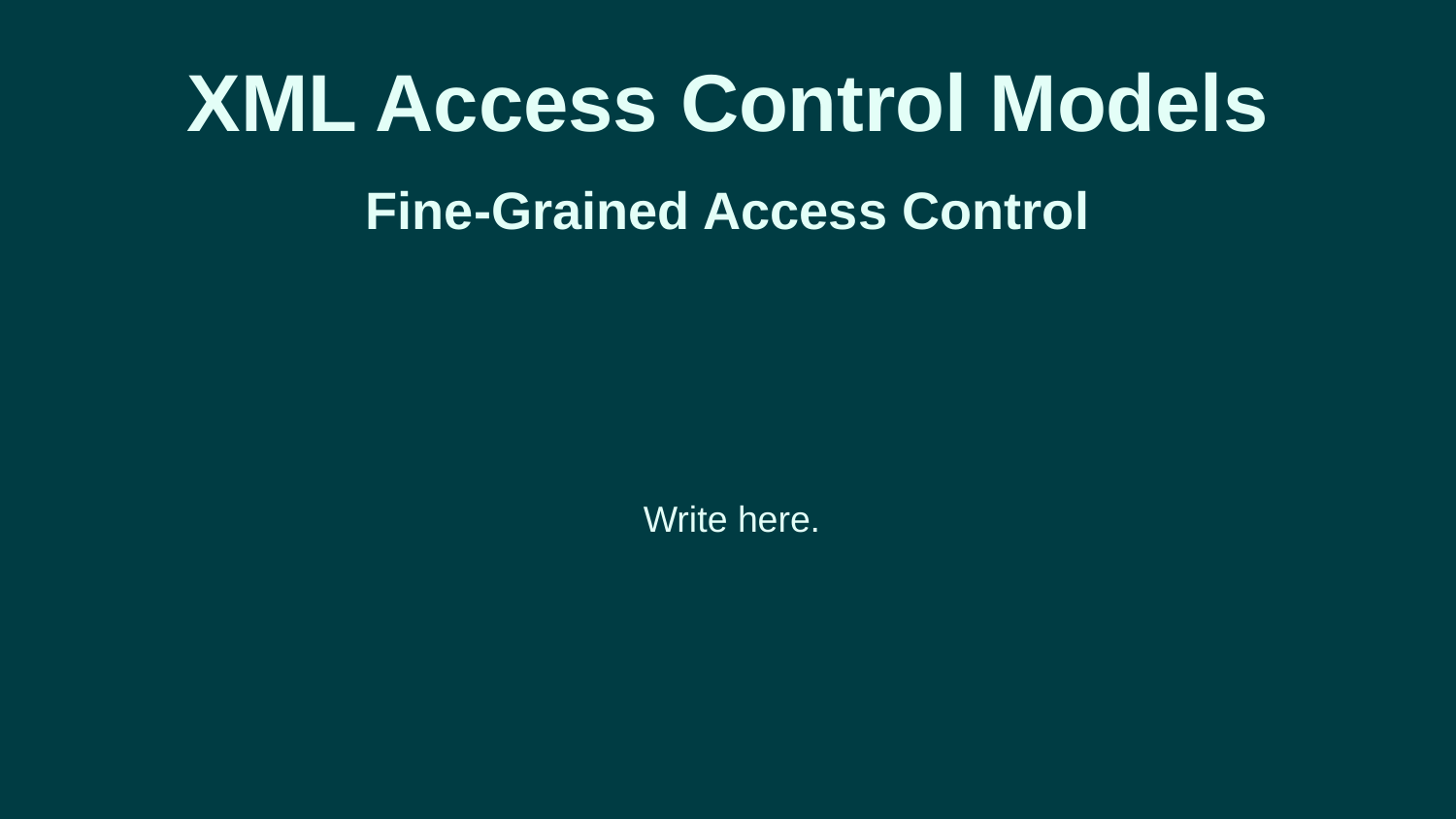

XML Access Control Models
Fine-Grained Access Control
Write here.